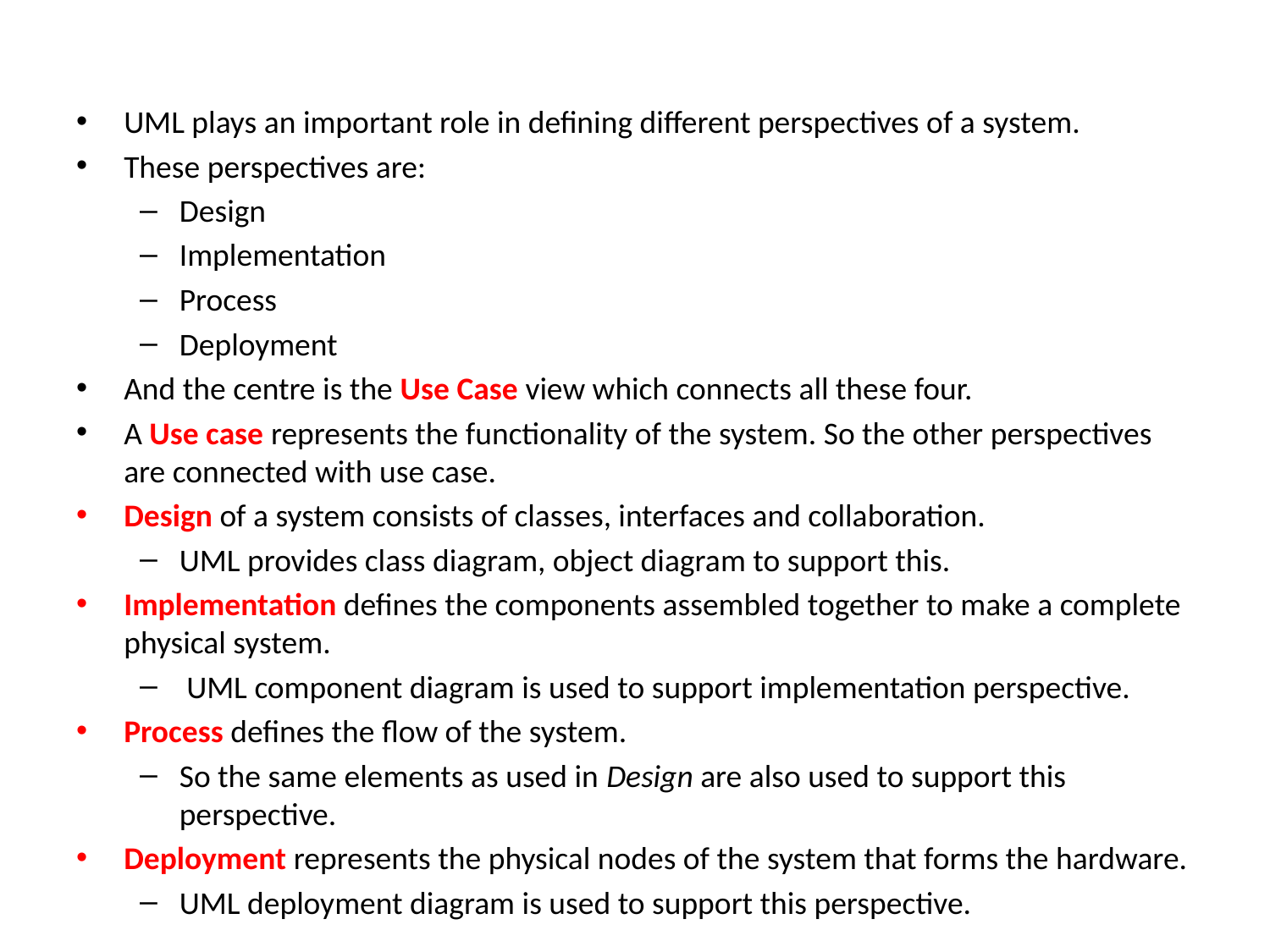

#
UML plays an important role in defining different perspectives of a system.
These perspectives are:
Design
Implementation
Process
Deployment
And the centre is the Use Case view which connects all these four.
A Use case represents the functionality of the system. So the other perspectives are connected with use case.
Design of a system consists of classes, interfaces and collaboration.
UML provides class diagram, object diagram to support this.
Implementation defines the components assembled together to make a complete physical system.
 UML component diagram is used to support implementation perspective.
Process defines the flow of the system.
So the same elements as used in Design are also used to support this perspective.
Deployment represents the physical nodes of the system that forms the hardware.
UML deployment diagram is used to support this perspective.